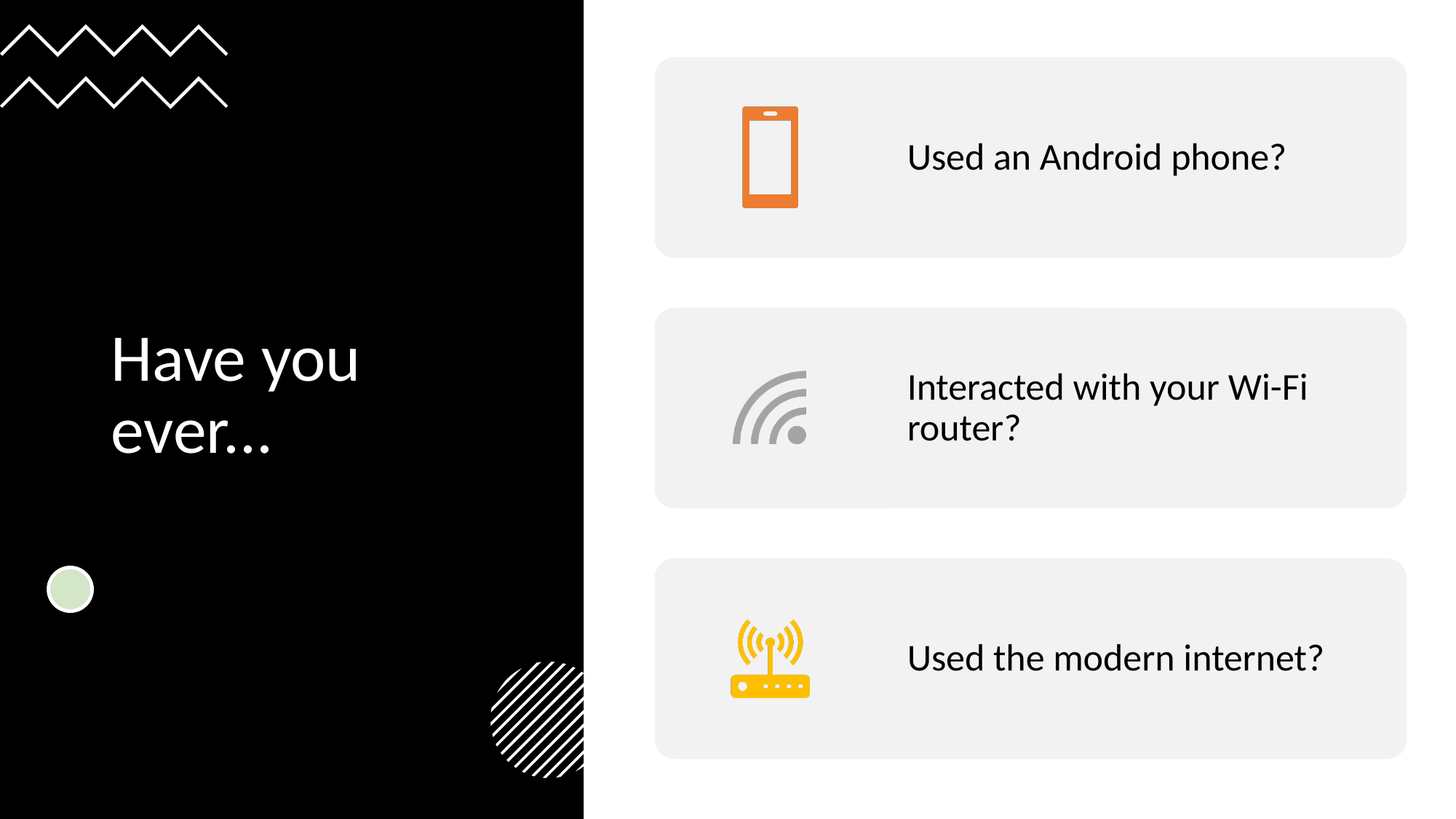

Used an Android phone?
Interacted with your Wi-Fi router?
Used the modern internet?
# Have you ever...